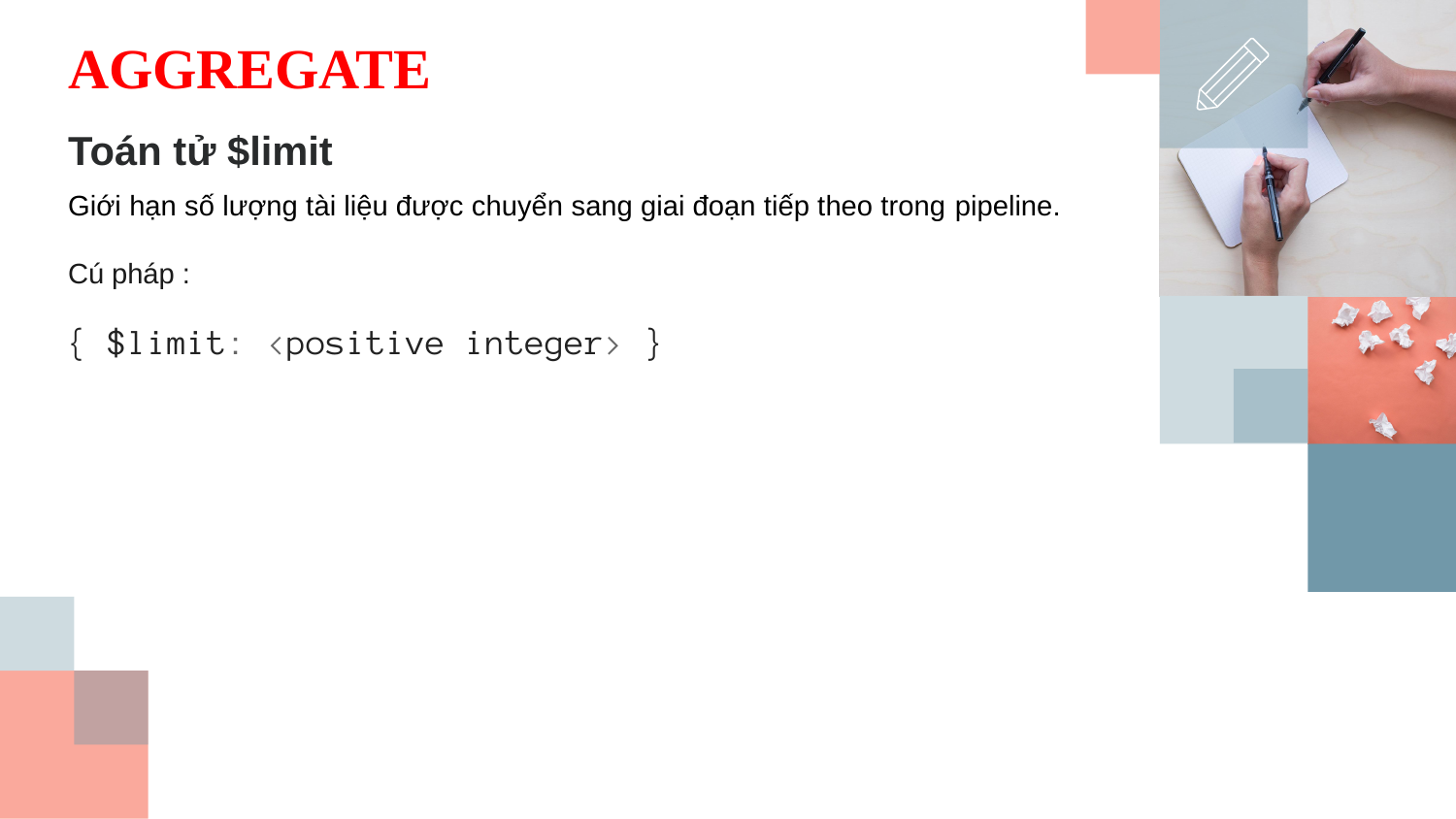

AGGREGATE
Toán tử $limit
Giới hạn số lượng tài liệu được chuyển sang giai đoạn tiếp theo trong pipeline.

Cú pháp :

{ $limit: <positive integer> }